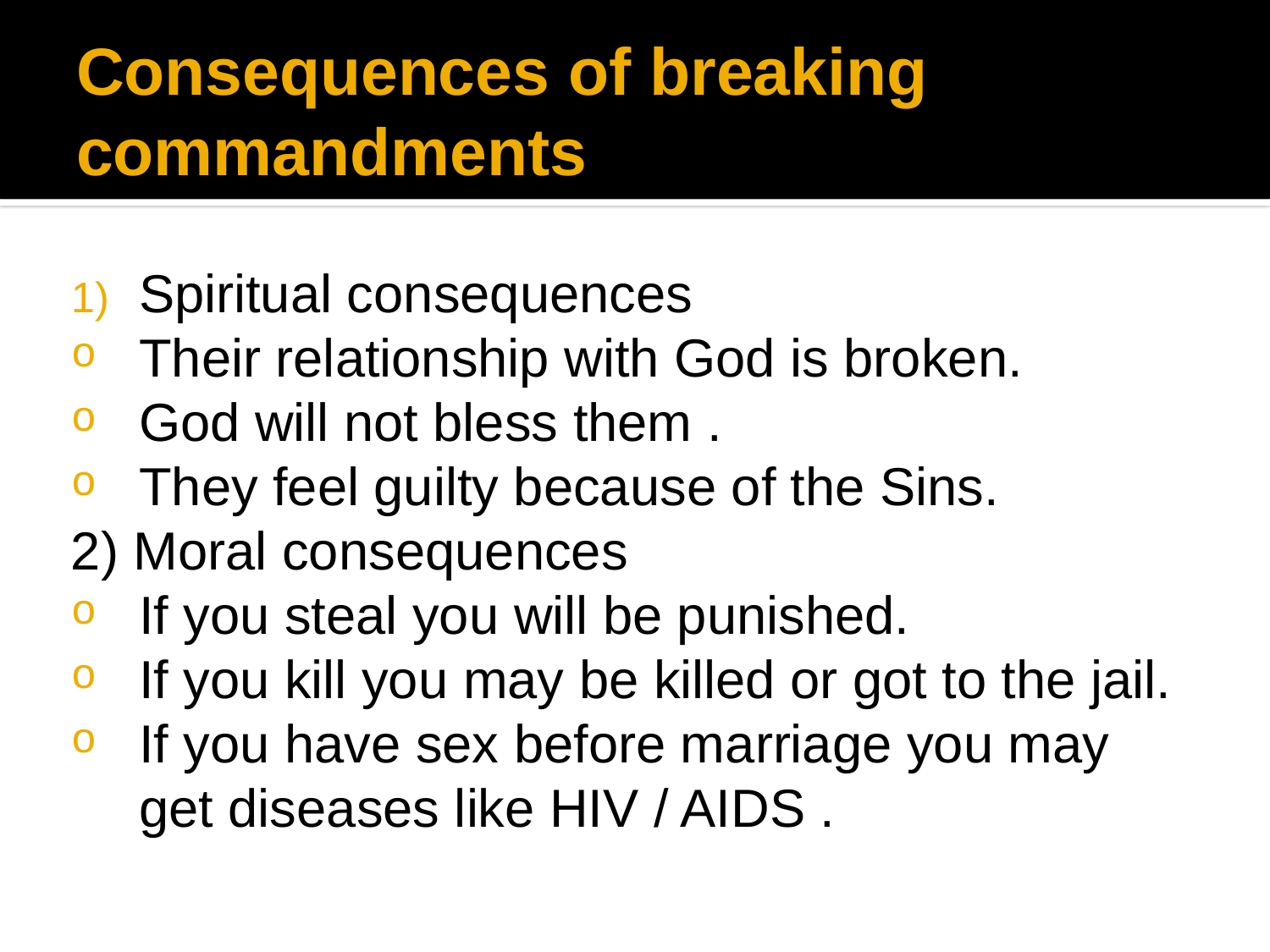

# Consequences of breaking commandments
Spiritual consequences
Their relationship with God is broken.
God will not bless them .
They feel guilty because of the Sins.
2) Moral consequences
If you steal you will be punished.
If you kill you may be killed or got to the jail.
If you have sex before marriage you may get diseases like HIV / AIDS .